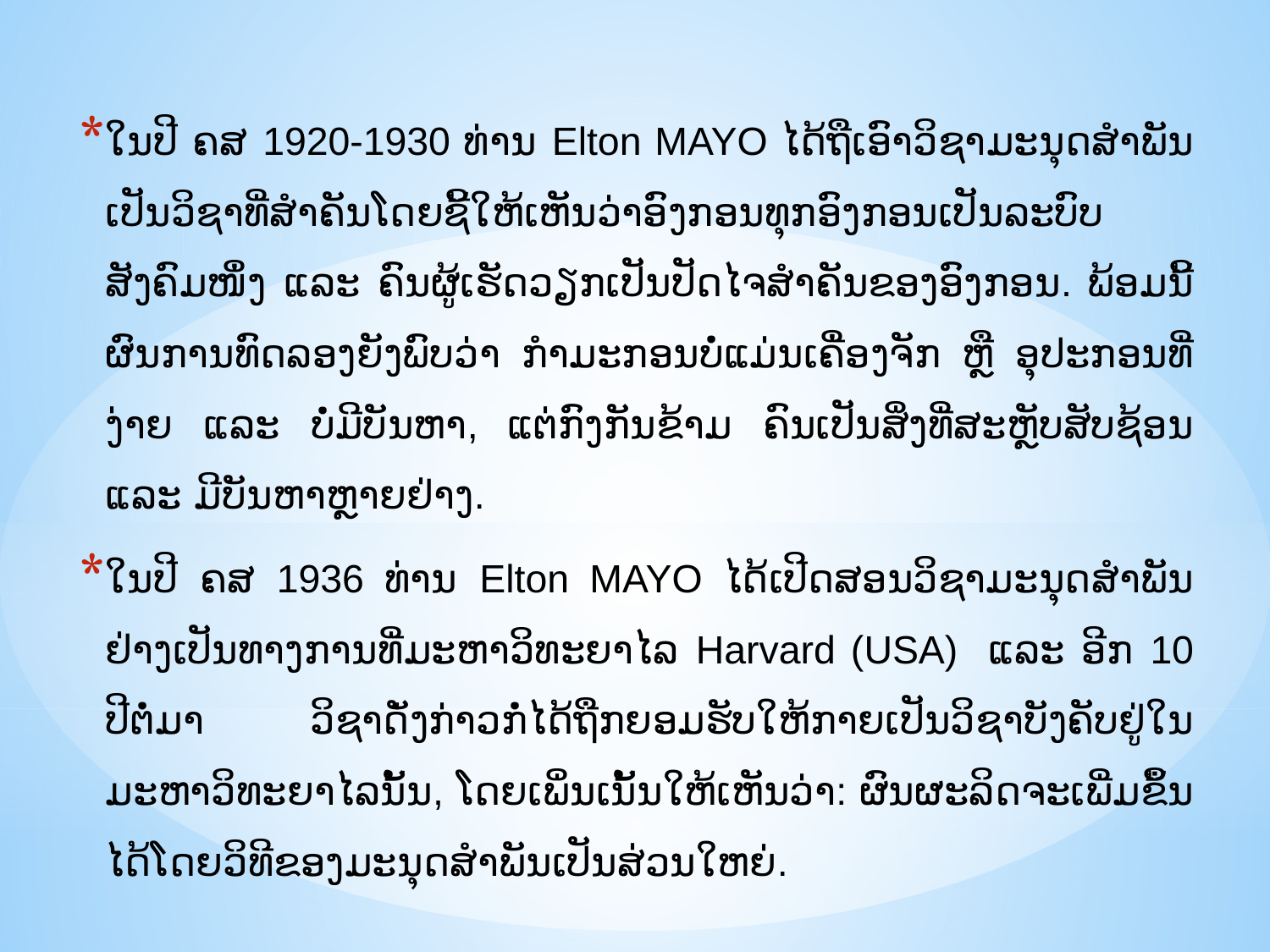

ໃນປີ ຄສ 1920-1930 ທ່ານ Elton MAYO ໄດ້ຖືເອົາວິຊາມະນຸດສຳພັນເປັນວິຊາທີ່ສຳຄັນໂດຍຊີ້ໃຫ້ເຫັນວ່າອົງກອນທຸກອົງກອນເປັນລະບົບສັງຄົມໜຶ່ງ ແລະ ຄົນຜູ້ເຮັດວຽກເປັນປັດໄຈສຳຄັນຂອງອົງກອນ. ພ້ອມນີ້ຜົນການທົດລອງຍັງພົບວ່າ ກຳມະກອນບໍ່ແມ່ນເຄື່ອງຈັກ ຫຼື ອຸປະກອນທີ່ງ່າຍ ແລະ ບໍ່ມີບັນຫາ, ແຕ່ກົງກັນຂ້າມ ຄົນເປັນສິ່ງທີ່ສະຫຼັບສັບຊ້ອນ ແລະ ມີບັນຫາຫຼາຍຢ່າງ.
ໃນປີ ຄສ 1936 ທ່ານ Elton MAYO ໄດ້ເປີດສອນວິຊາມະນຸດສຳພັນຢ່າງເປັນທາງການທີ່ມະຫາວິທະຍາໄລ Harvard (USA)  ແລະ ອີກ 10 ປີຕໍ່ມາ ວິຊາດັ່ງກ່າວກໍ່ໄດ້ຖືກຍອມຮັບໃຫ້ກາຍເປັນວິຊາບັງຄັບຢູ່ໃນມະຫາວິທະຍາໄລນັ້ນ, ໂດຍເພິ່ນເນັ້ນໃຫ້ເຫັນວ່າ: ຜົນຜະລິດຈະເພີ່ມຂຶ້ນໄດ້ໂດຍວິທີຂອງມະນຸດສຳພັນເປັນສ່ວນໃຫຍ່.